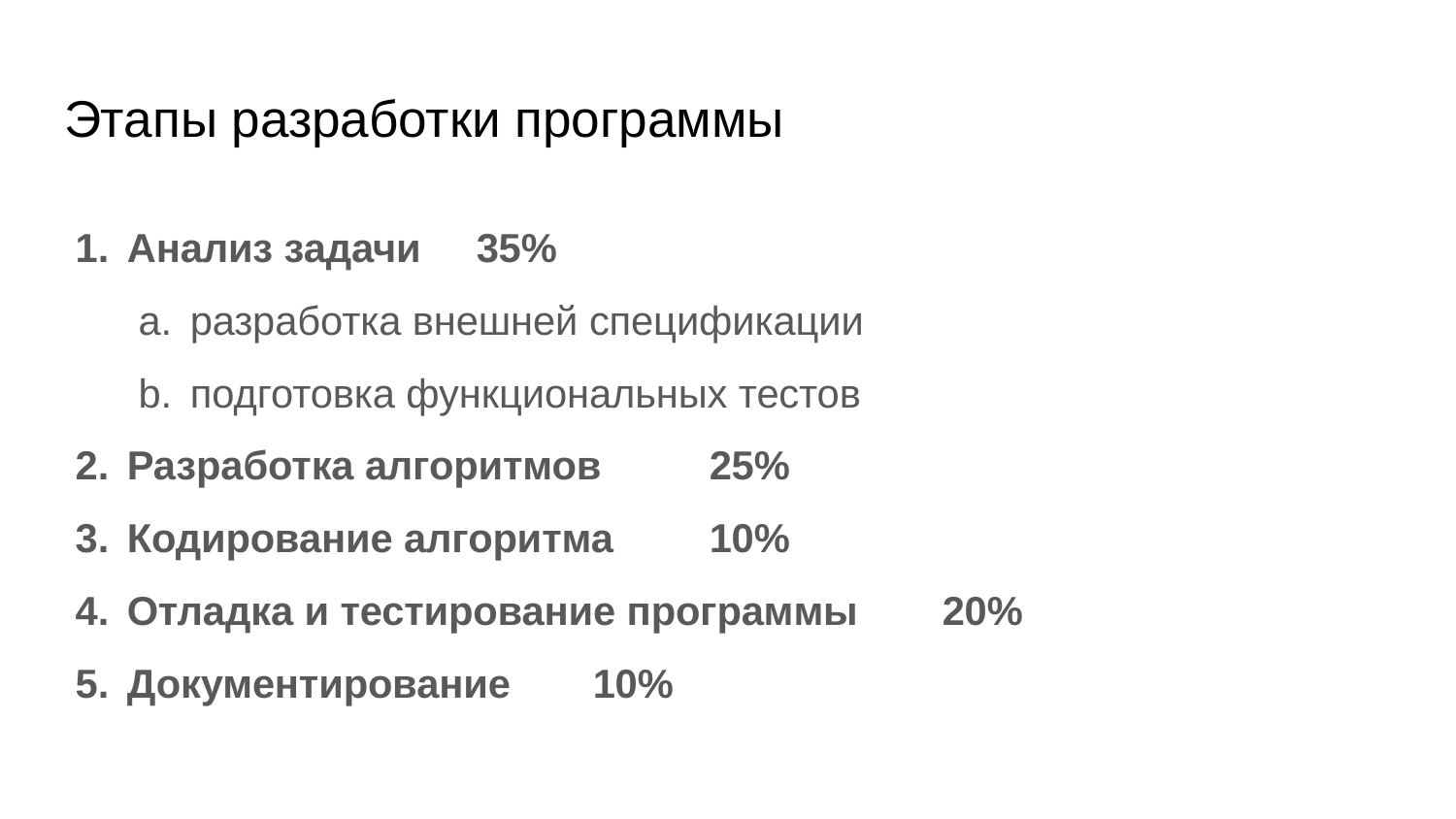

# Этапы разработки программы
Анализ задачи										35%
разработка внешней спецификации
подготовка функциональных тестов
Разработка алгоритмов							25%
Кодирование алгоритма							10%
Отладка и тестирование программы			20%
Документирование								10%